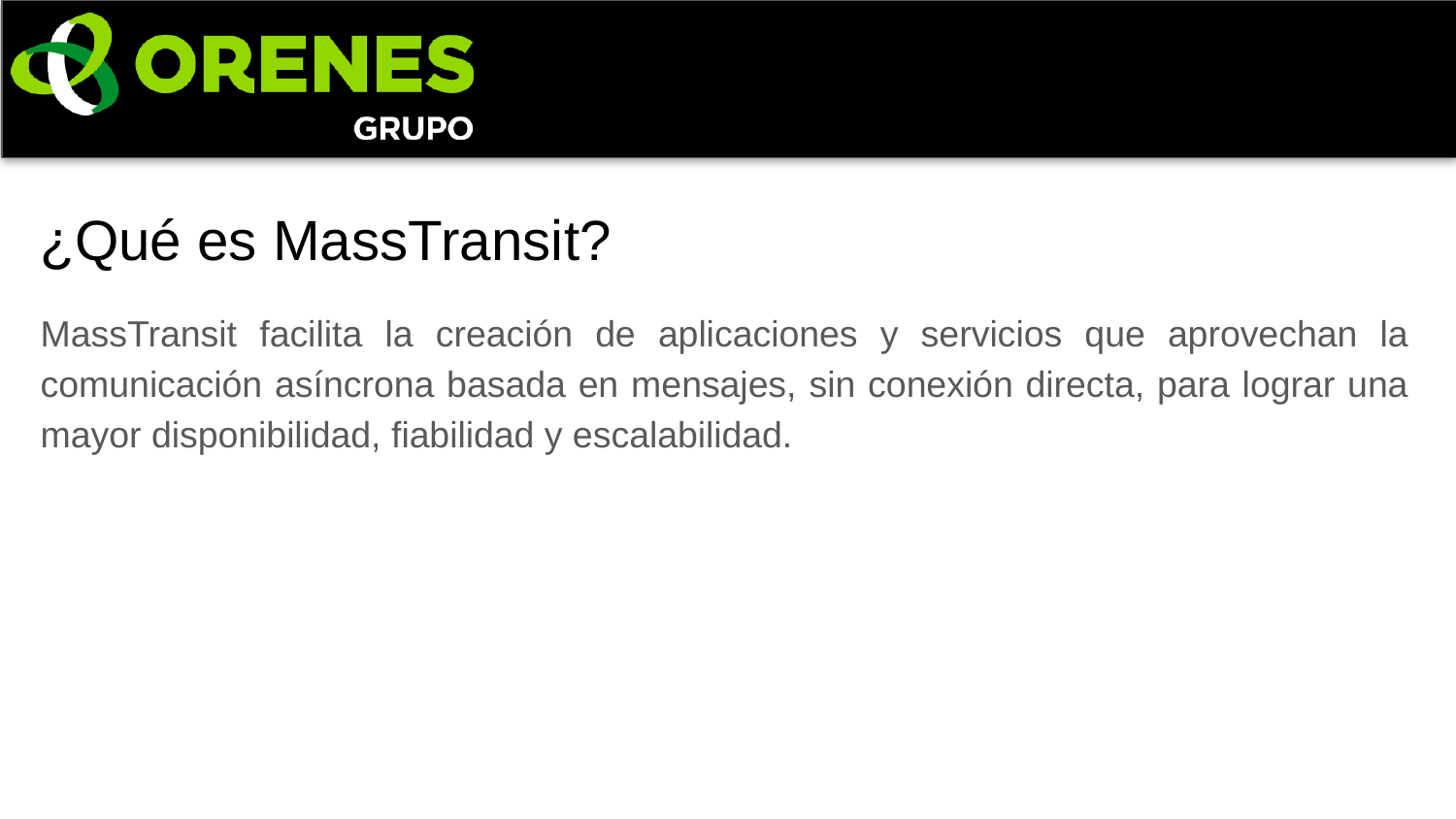

¿Qué es MassTransit?
MassTransit facilita la creación de aplicaciones y servicios que aprovechan la comunicación asíncrona basada en mensajes, sin conexión directa, para lograr una mayor disponibilidad, fiabilidad y escalabilidad.